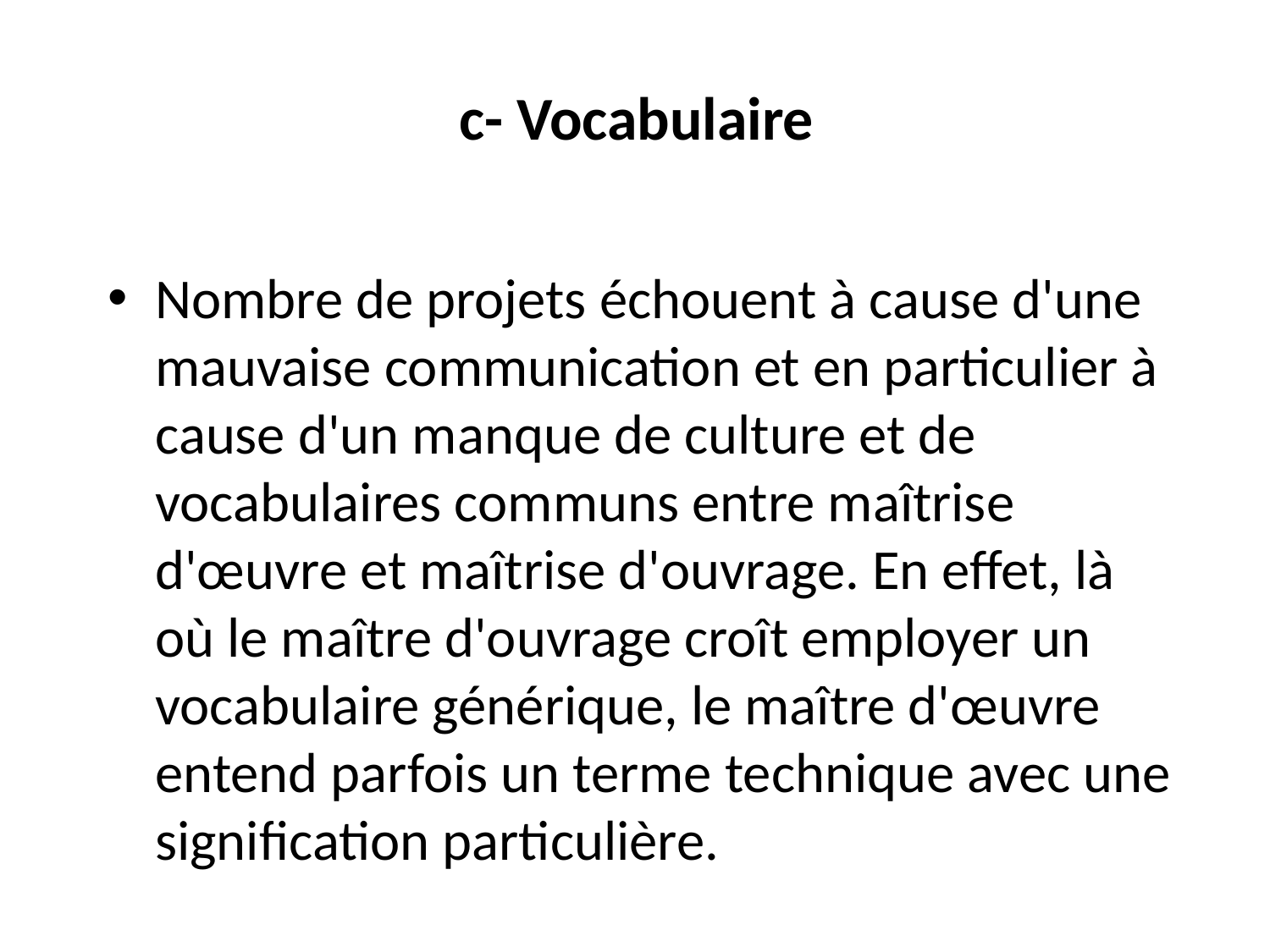

c- Vocabulaire
Nombre de projets échouent à cause d'une mauvaise communication et en particulier à cause d'un manque de culture et de vocabulaires communs entre maîtrise d'œuvre et maîtrise d'ouvrage. En effet, là où le maître d'ouvrage croît employer un vocabulaire générique, le maître d'œuvre entend parfois un terme technique avec une signification particulière.